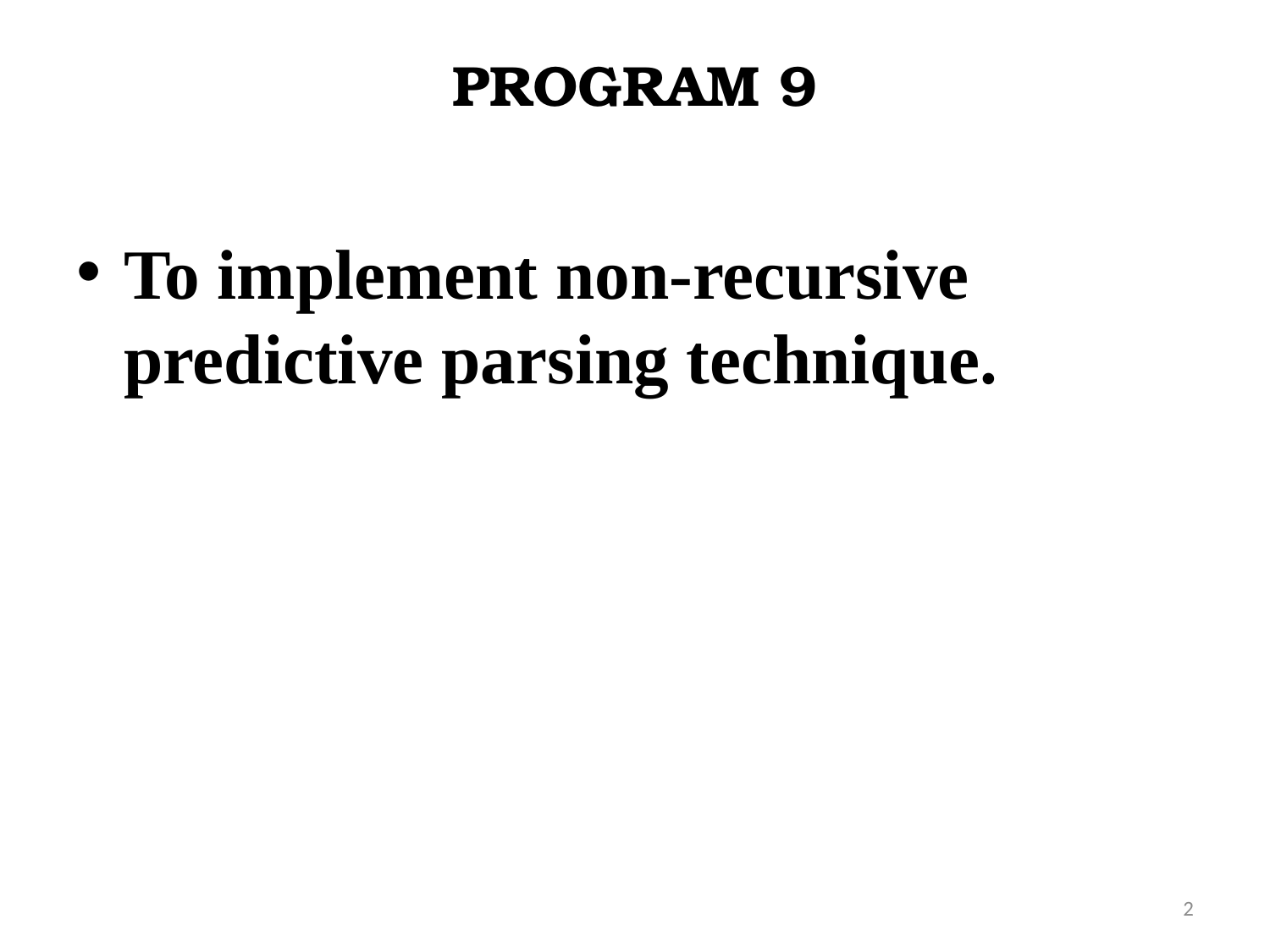

# PROGRAM 9
To implement non-recursive predictive parsing technique.
2